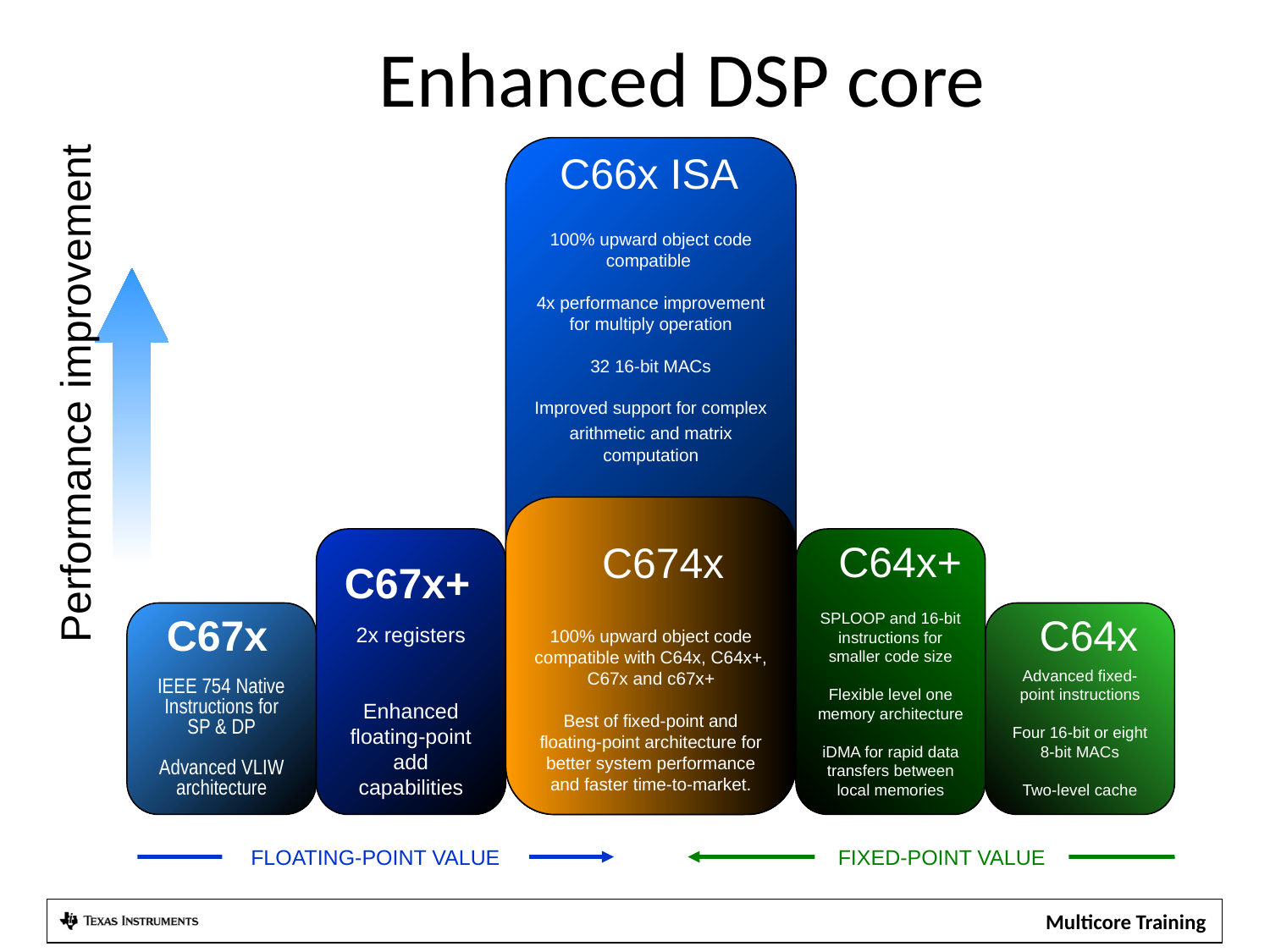

Enhanced DSP core

100% upward object code compatible

4x performance improvement for multiply operation

32 16-bit MACs

Improved support for complex arithmetic and matrix computation

C66x ISA
Performance improvement

100% upward object code compatible with C64x, C64x+, C67x and c67x+

Best of fixed-point and floating-point architecture for better system performance and faster time-to-market.
2x registers

Enhanced floating-point add capabilities

SPLOOP and 16-bit instructions for smaller code size

Flexible level one memory architecture

iDMA for rapid data transfers between local memories
C64x+
C674x
C67x+
IEEE 754 Native
Instructions for
SP & DP

Advanced VLIW architecture
C67x
Advanced fixed-point instructions

Four 16-bit or eight 8-bit MACs

Two-level cache
C64x

FLOATING-POINT VALUE
FIXED-POINT VALUE